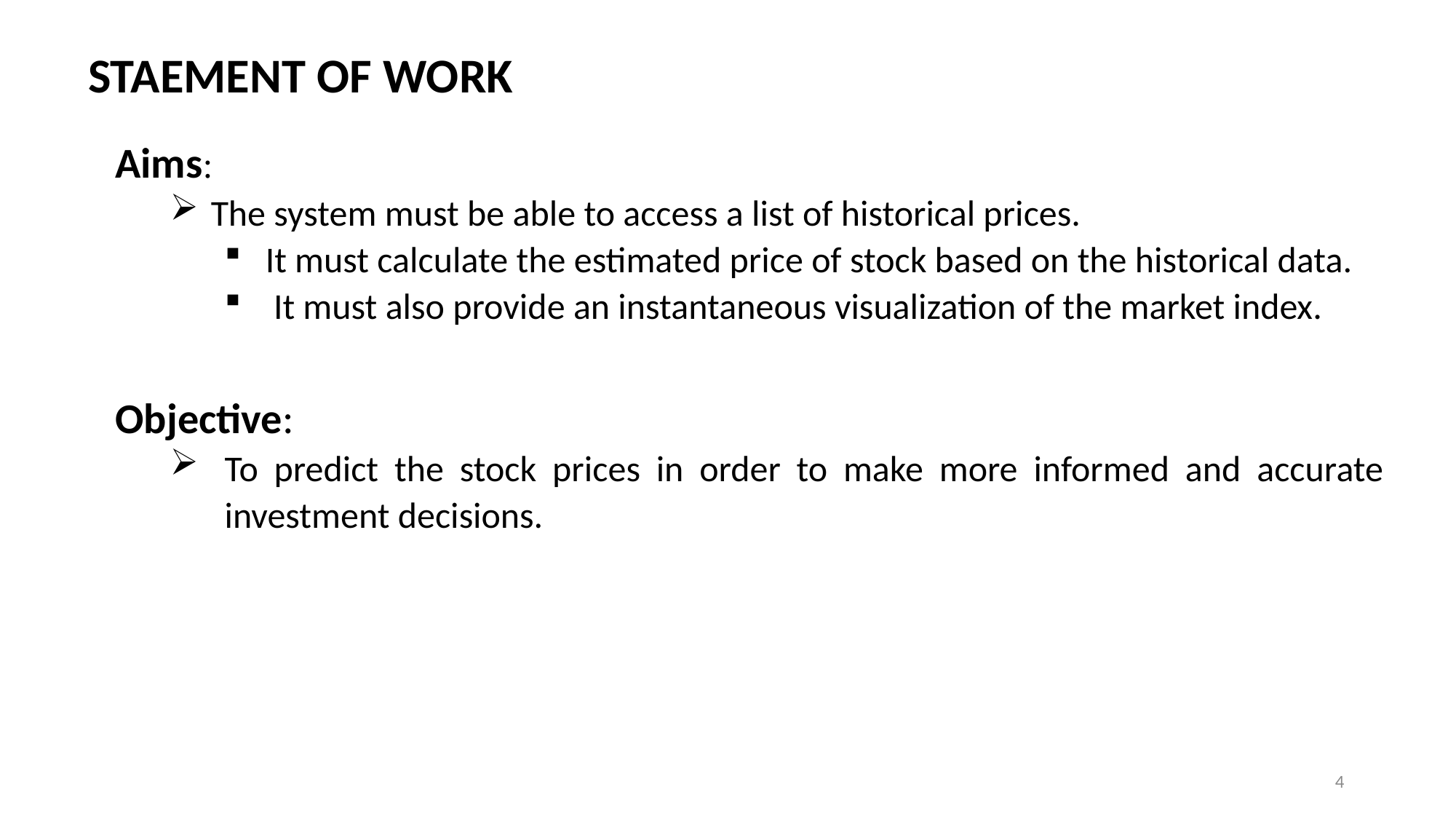

# STAEMENT OF WORK
Aims:
The system must be able to access a list of historical prices.
It must calculate the estimated price of stock based on the historical data.
 It must also provide an instantaneous visualization of the market index.

Objective:
To predict the stock prices in order to make more informed and accurate investment decisions.

4